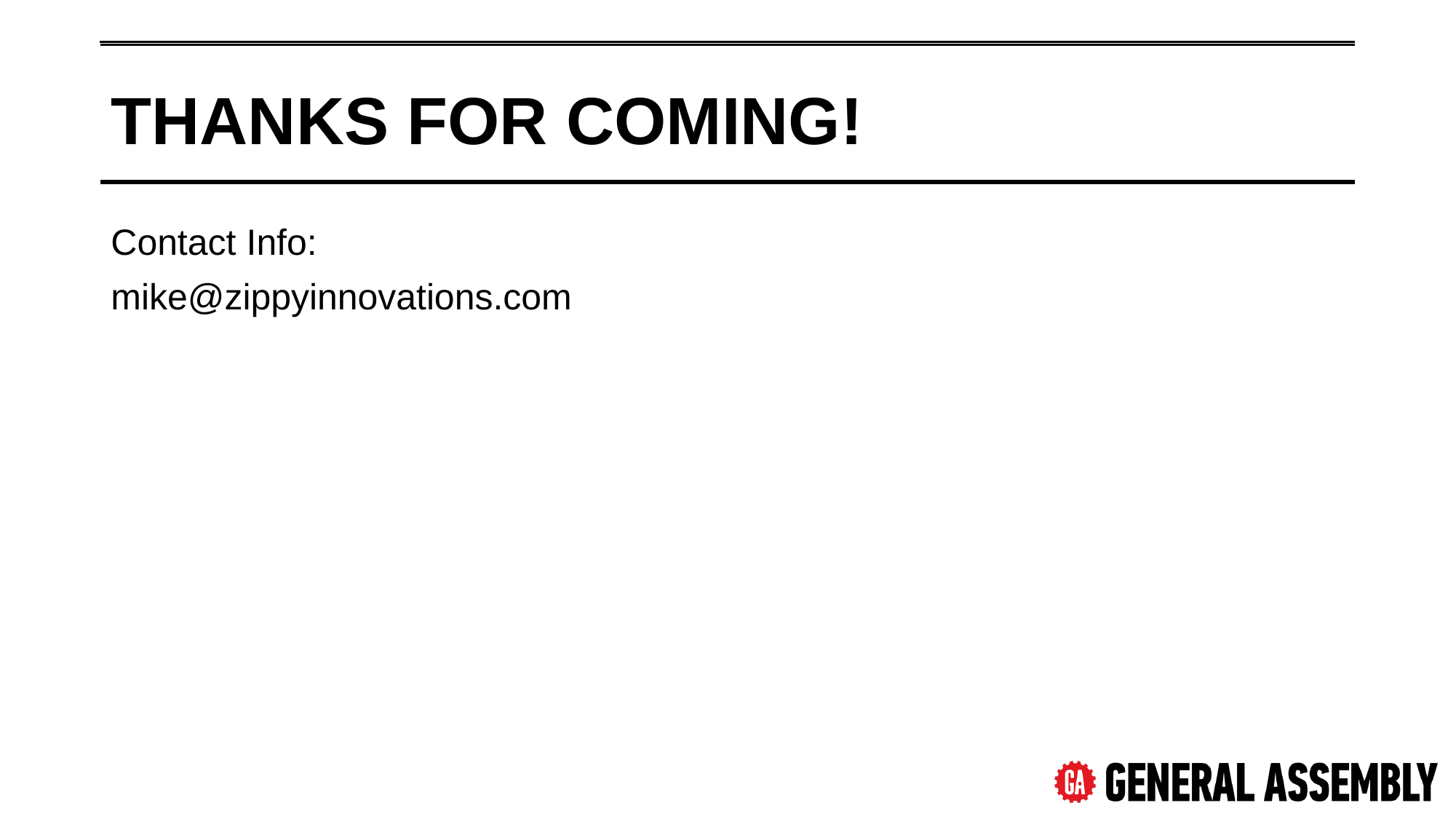

# Thanks For Coming!
Contact Info:
mike@zippyinnovations.com